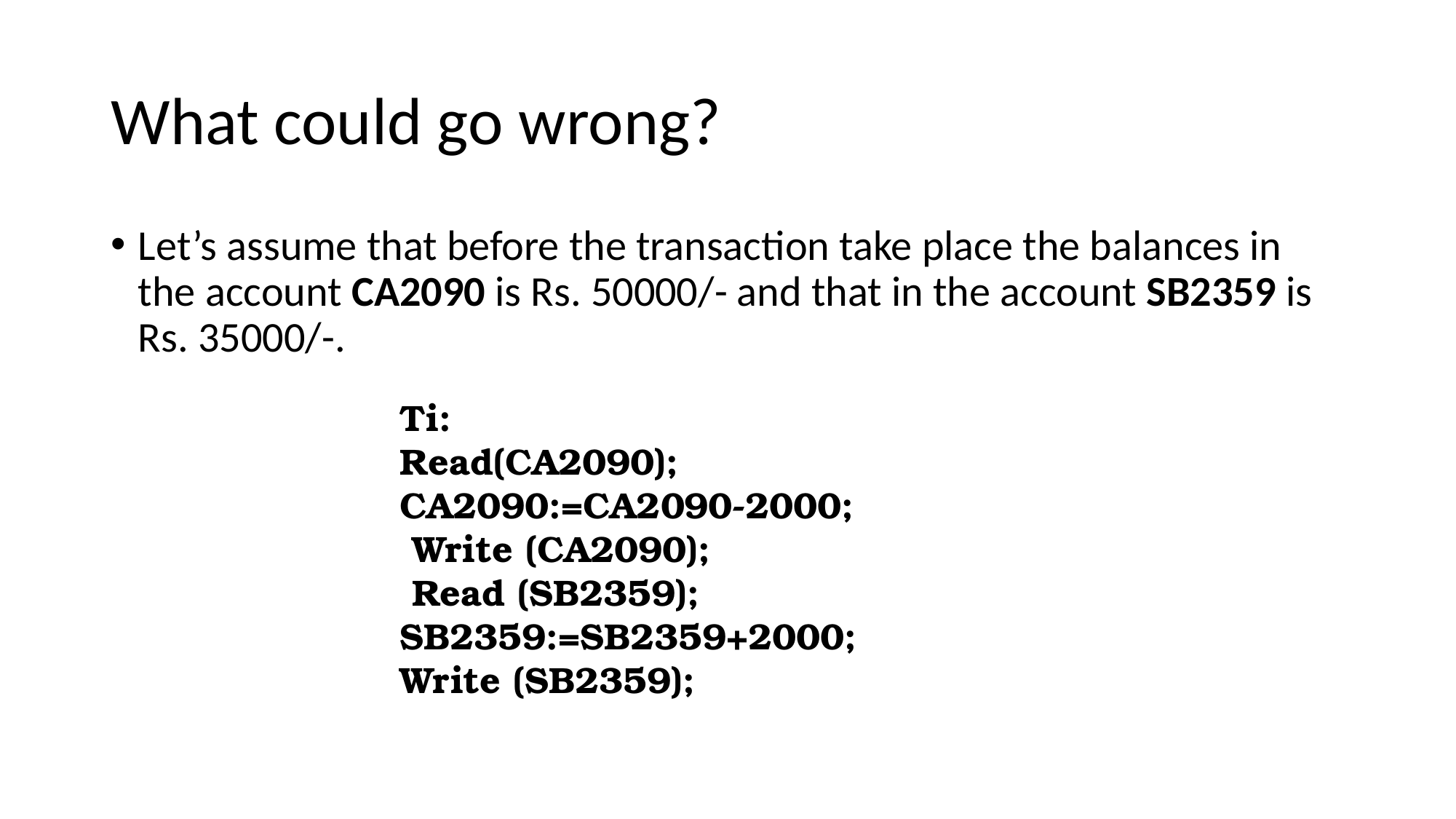

# What could go wrong?
Let’s assume that before the transaction take place the balances in the account CA2090 is Rs. 50000/- and that in the account SB2359 is Rs. 35000/-.
Ti:
Read(CA2090);  CA2090:=CA2090-2000;
 Write (CA2090);
 Read (SB2359);  SB2359:=SB2359+2000;
Write (SB2359);